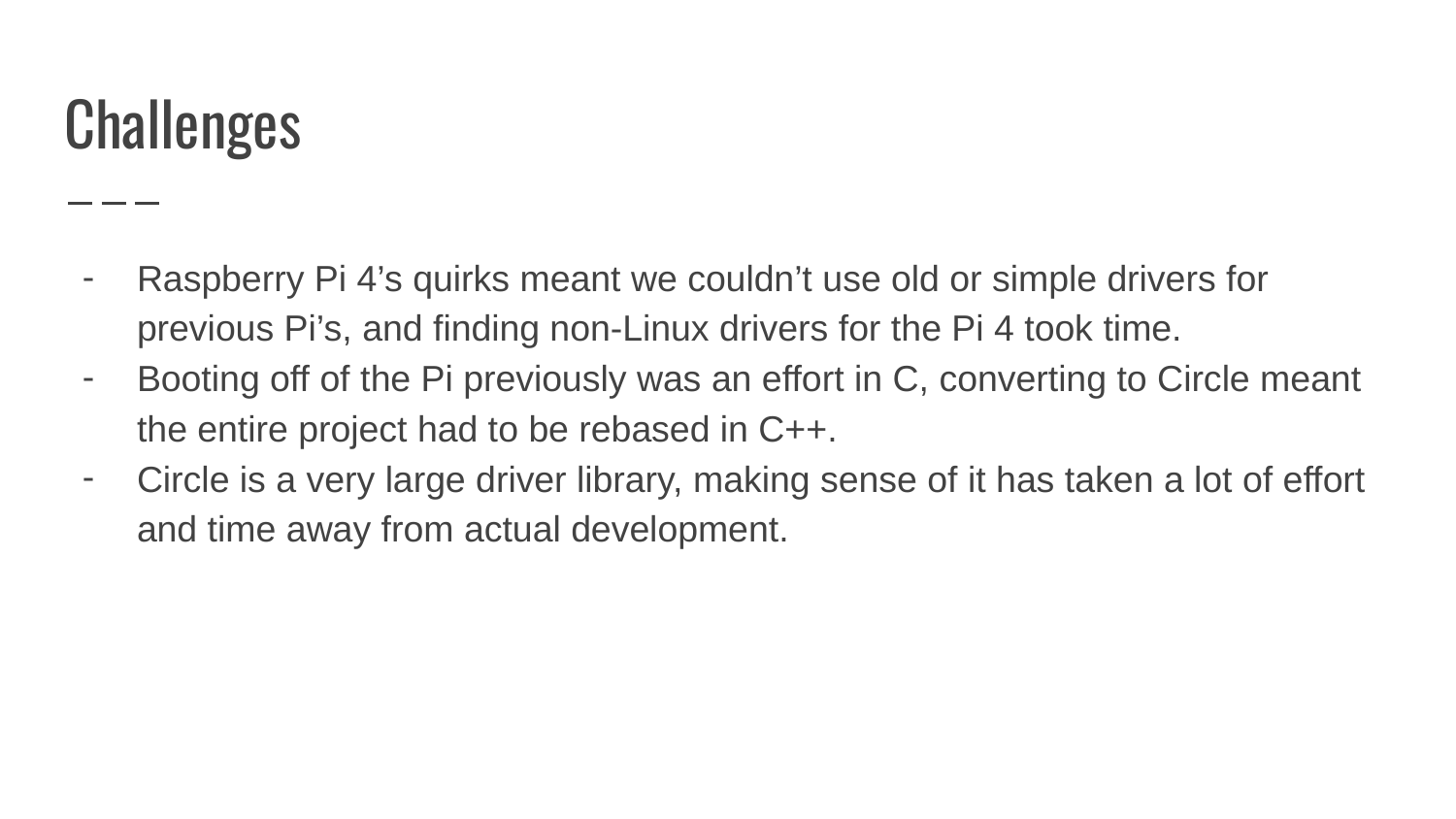

# Challenges
Raspberry Pi 4’s quirks meant we couldn’t use old or simple drivers for previous Pi’s, and finding non-Linux drivers for the Pi 4 took time.
Booting off of the Pi previously was an effort in C, converting to Circle meant the entire project had to be rebased in C++.
Circle is a very large driver library, making sense of it has taken a lot of effort and time away from actual development.